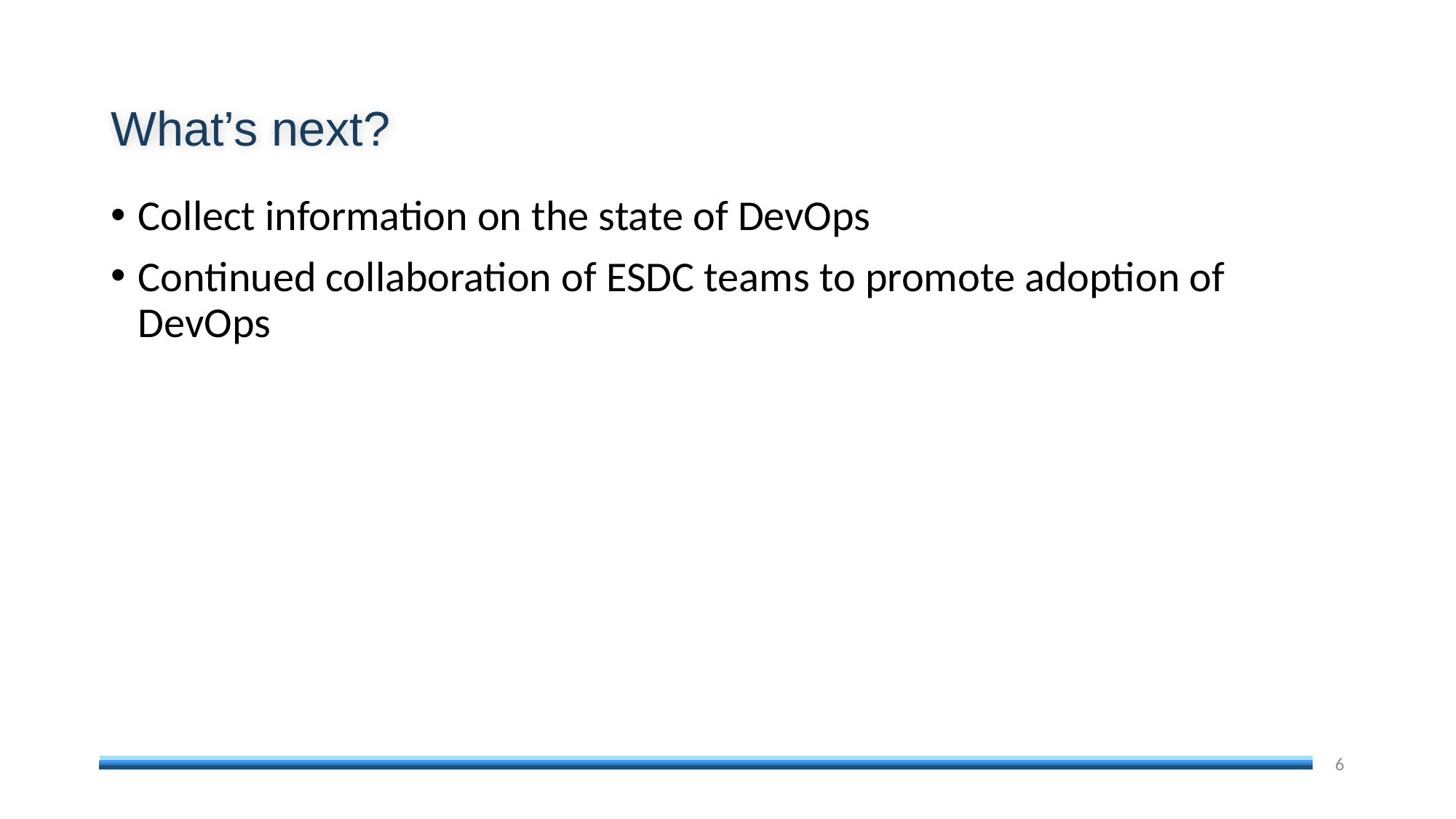

# What’s next?
Collect information on the state of DevOps
Continued collaboration of ESDC teams to promote adoption of DevOps
6